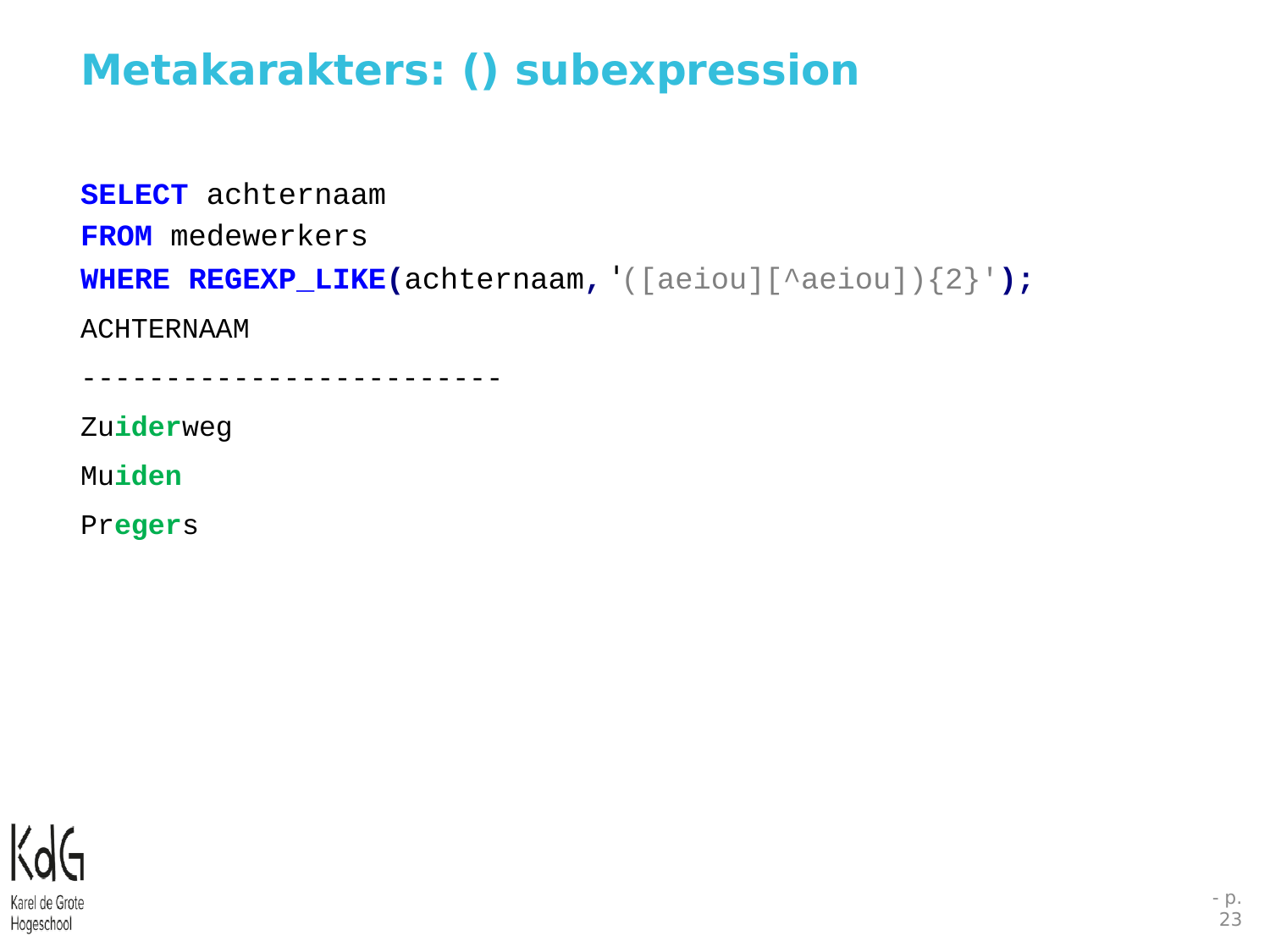

# Metakarakters: () subexpression
SELECT achternaam
FROM medewerkers
WHERE REGEXP_LIKE(achternaam, '([aeiou][^aeiou]){2}');
ACHTERNAAM
-------------------------
Zuiderweg
Muiden
Pregers
- p.23